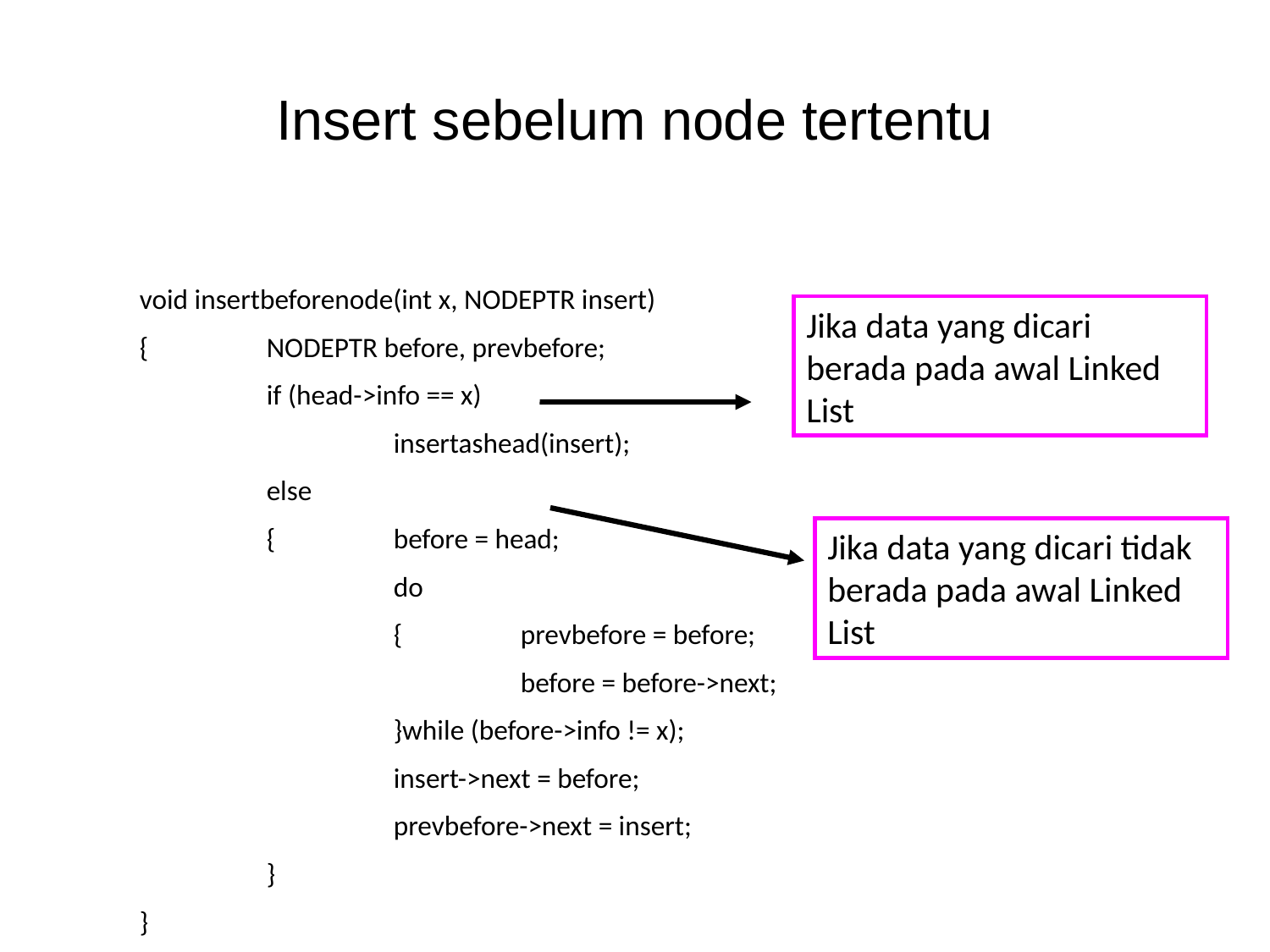

# Insert sebelum node tertentu
void insertbeforenode(int x, NODEPTR insert)
{	NODEPTR before, prevbefore;
	if (head->info == x)
		insertashead(insert);
	else
	{	before = head;
		do
		{	prevbefore = before;
			before = before->next;
		}while (before->info != x);
		insert->next = before;
		prevbefore->next = insert;
	}
}
Jika data yang dicari berada pada awal Linked List

Jika data yang dicari tidak berada pada awal Linked List